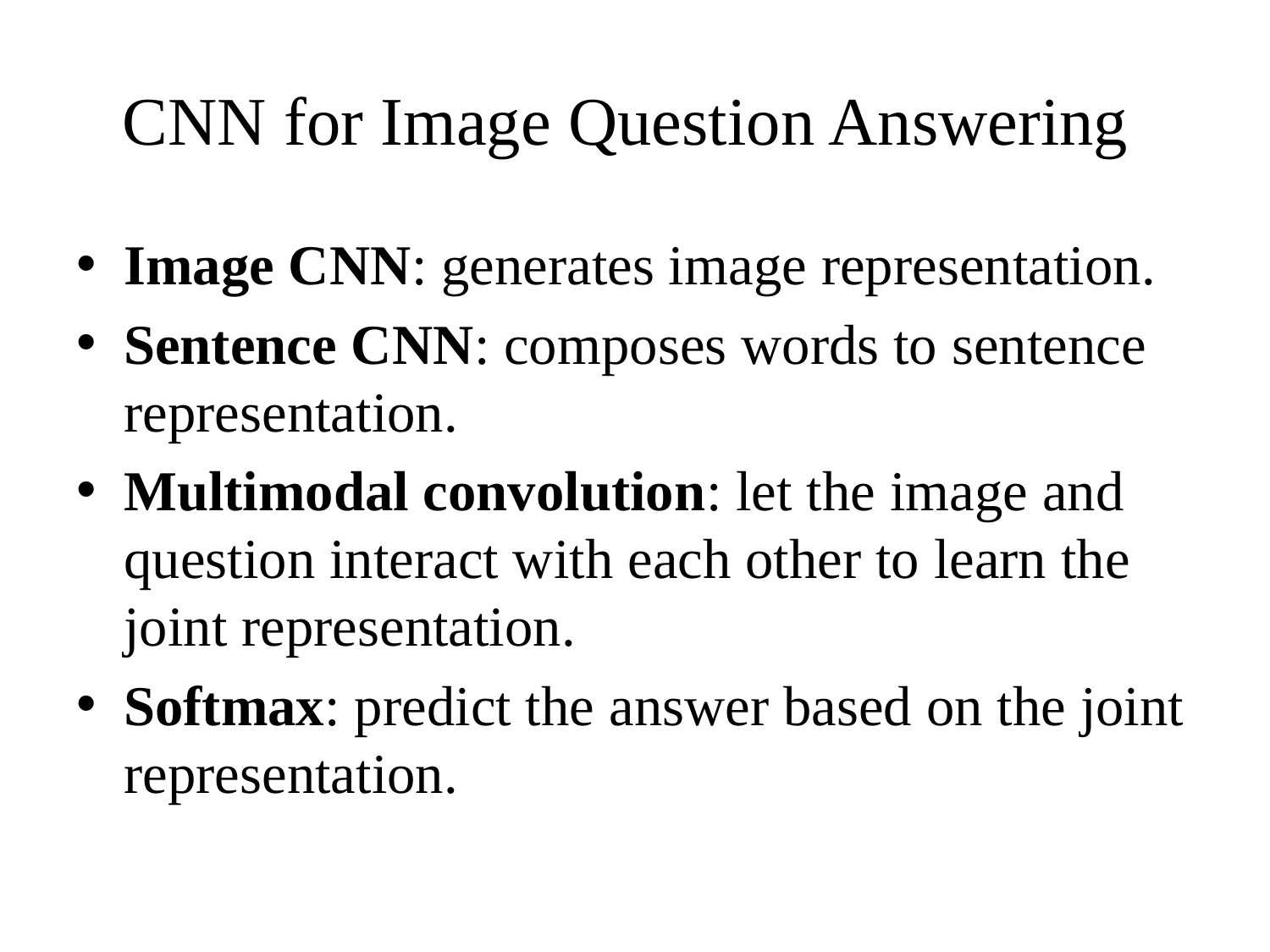

# CNN for Image Question Answering
Image CNN: generates image representation.
Sentence CNN: composes words to sentence representation.
Multimodal convolution: let the image and question interact with each other to learn the joint representation.
Softmax: predict the answer based on the joint representation.